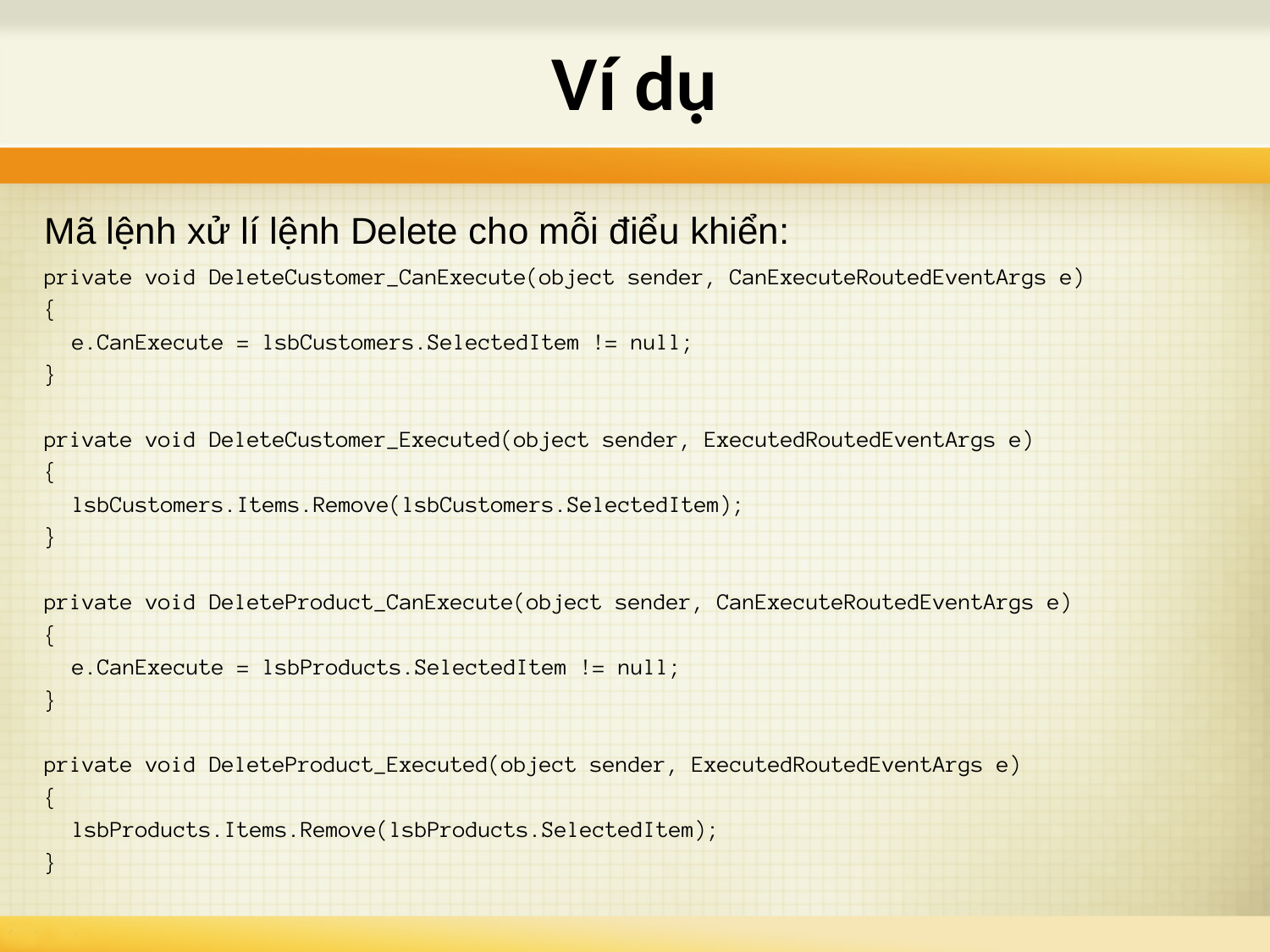

# Ví dụ
Mã lệnh xử lí lệnh Delete cho mỗi điểu khiển:
private void DeleteCustomer_CanExecute(object sender, CanExecuteRoutedEventArgs e)
{
	e.CanExecute = lsbCustomers.SelectedItem != null;
}

private void DeleteCustomer_Executed(object sender, ExecutedRoutedEventArgs e)
{
	lsbCustomers.Items.Remove(lsbCustomers.SelectedItem);
}

private void DeleteProduct_CanExecute(object sender, CanExecuteRoutedEventArgs e)
{
	e.CanExecute = lsbProducts.SelectedItem != null;
}

private void DeleteProduct_Executed(object sender, ExecutedRoutedEventArgs e)
{
	lsbProducts.Items.Remove(lsbProducts.SelectedItem);
}